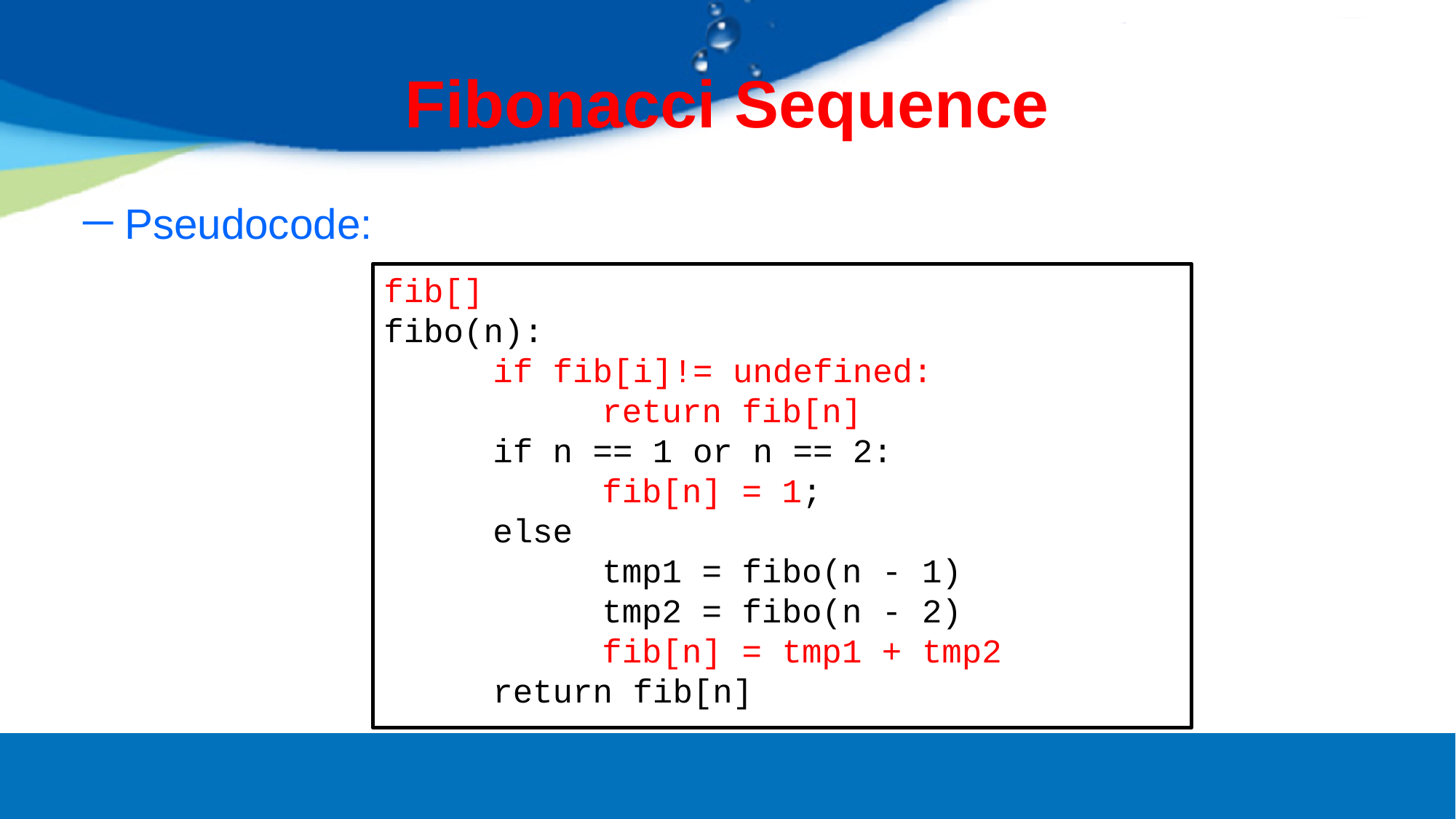

# Fibonacci Sequence
Pseudocode:

fib[]
fibo(n):
	if fib[i]!= undefined:
		return fib[n]
	if n == 1 or n == 2:
		fib[n] = 1;
	else
		tmp1 = fibo(n - 1)
		tmp2 = fibo(n - 2)
		fib[n] = tmp1 + tmp2
	return fib[n]